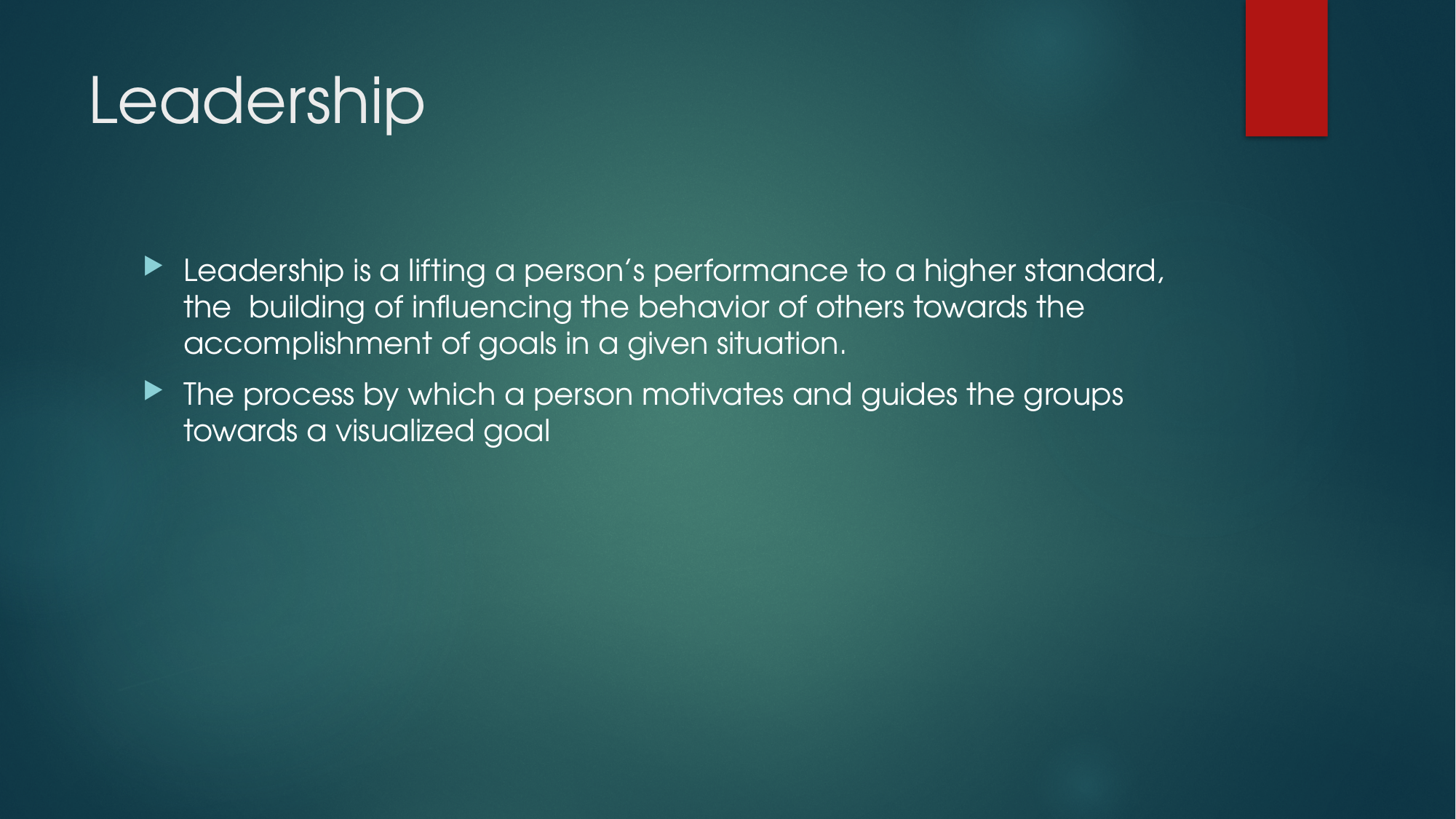

# Leadership
Leadership is a lifting a person’s performance to a higher standard, the  building of influencing the behavior of others towards the accomplishment of goals in a given situation.
The process by which a person motivates and guides the groups towards a visualized goal